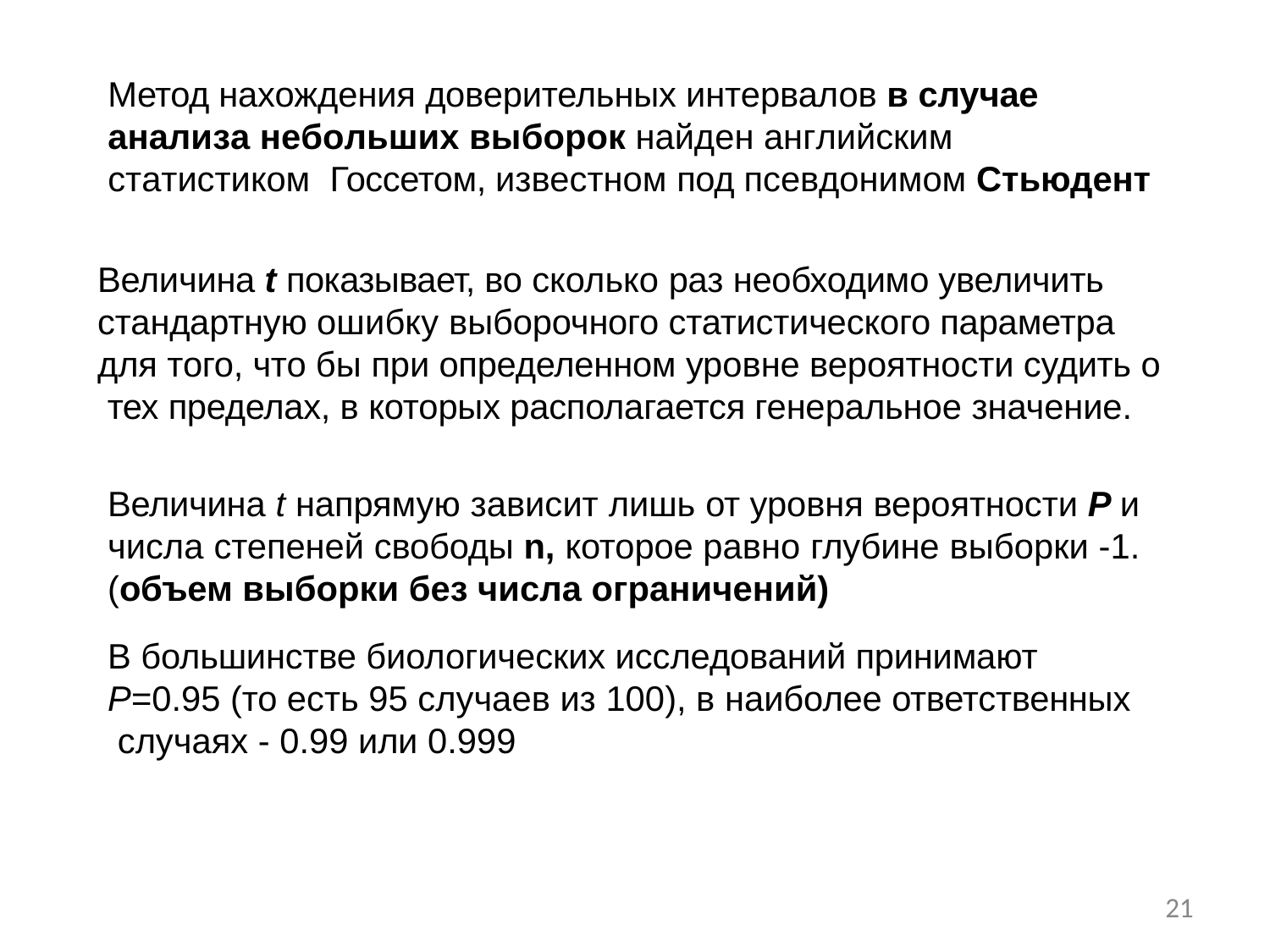

# Метод нахождения доверительных интервалов в случае  анализа небольших выборок найден английским	статистиком  Госсетом, известном под псевдонимом Стьюдент
Величина t показывает, во сколько раз необходимо увеличить  стандартную ошибку выборочного статистического параметра  для того, что бы при определенном уровне вероятности судить о  тех пределах, в которых располагается генеральное значение.

Величина t напрямую зависит лишь от уровня вероятности P и  числа степеней свободы n, которое равно глубине выборки -1.  (объем выборки без числа ограничений)
В большинстве биологических исследований принимают  P=0.95 (то есть 95 случаев из 100), в наиболее ответственных  случаях - 0.99 или 0.999
21